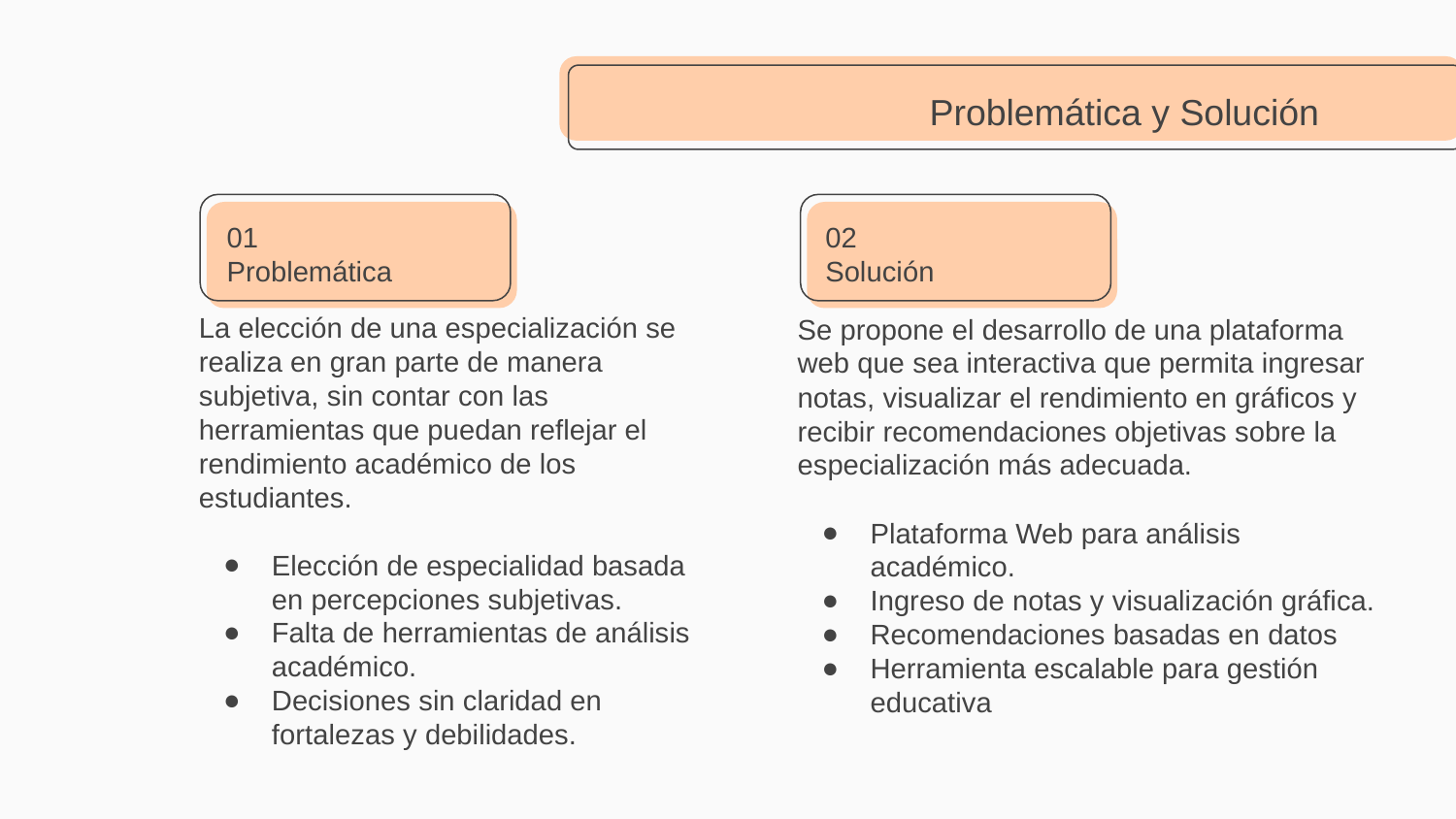

Problemática y Solución

# 01
Problemática
02
Solución
La elección de una especialización se realiza en gran parte de manera subjetiva, sin contar con las herramientas que puedan reflejar el rendimiento académico de los estudiantes.

Elección de especialidad basada en percepciones subjetivas.
Falta de herramientas de análisis académico.
Decisiones sin claridad en fortalezas y debilidades.

Se propone el desarrollo de una plataforma web que sea interactiva que permita ingresar notas, visualizar el rendimiento en gráficos y recibir recomendaciones objetivas sobre la especialización más adecuada.

Plataforma Web para análisis académico.
Ingreso de notas y visualización gráfica.
Recomendaciones basadas en datos
Herramienta escalable para gestión educativa